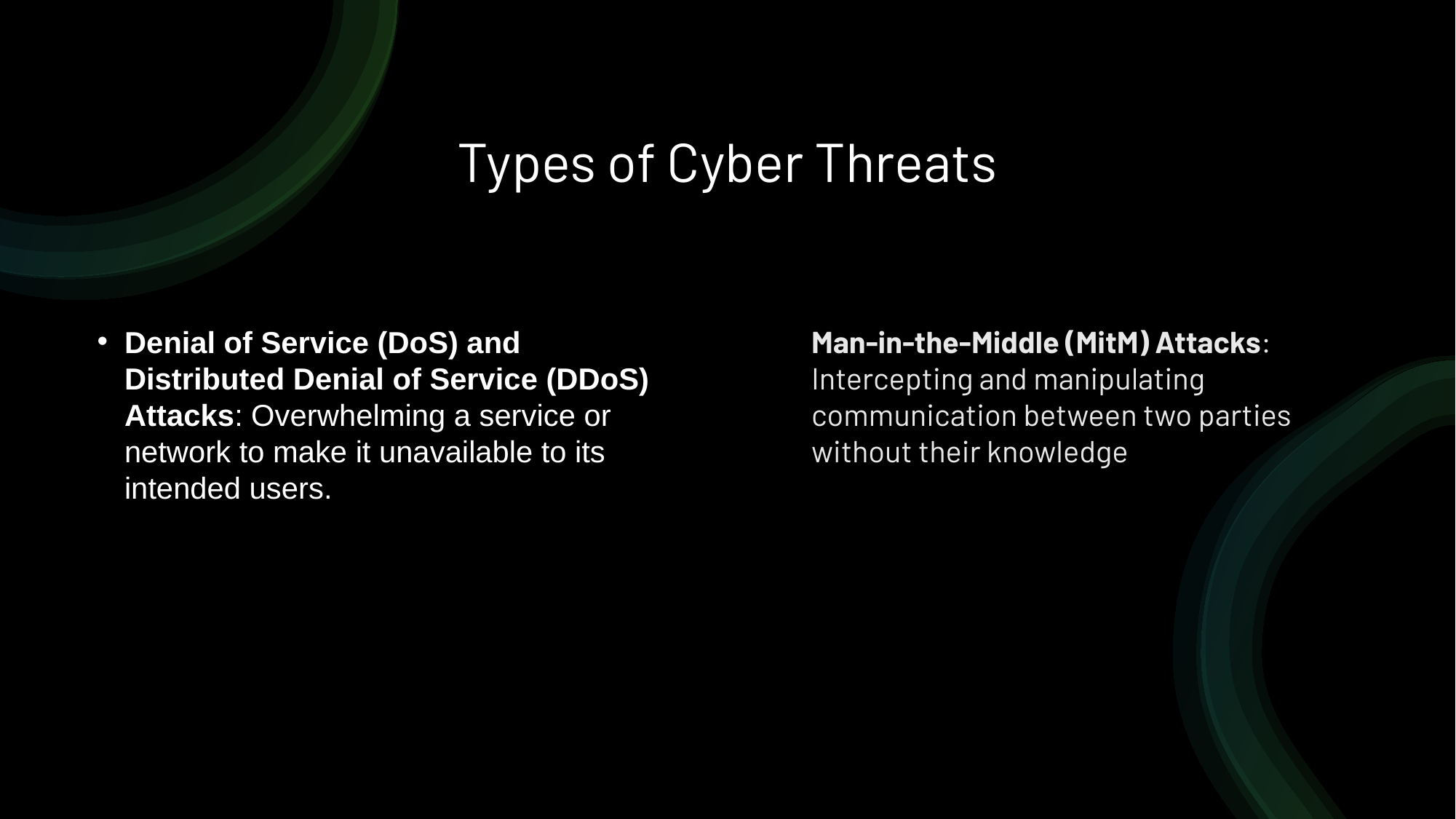

# Types of Cyber Threats
Denial of Service (DoS) and Distributed Denial of Service (DDoS) Attacks: Overwhelming a service or network to make it unavailable to its intended users.

Man-in-the-Middle (MitM) Attacks: Intercepting and manipulating communication between two parties without their knowledge